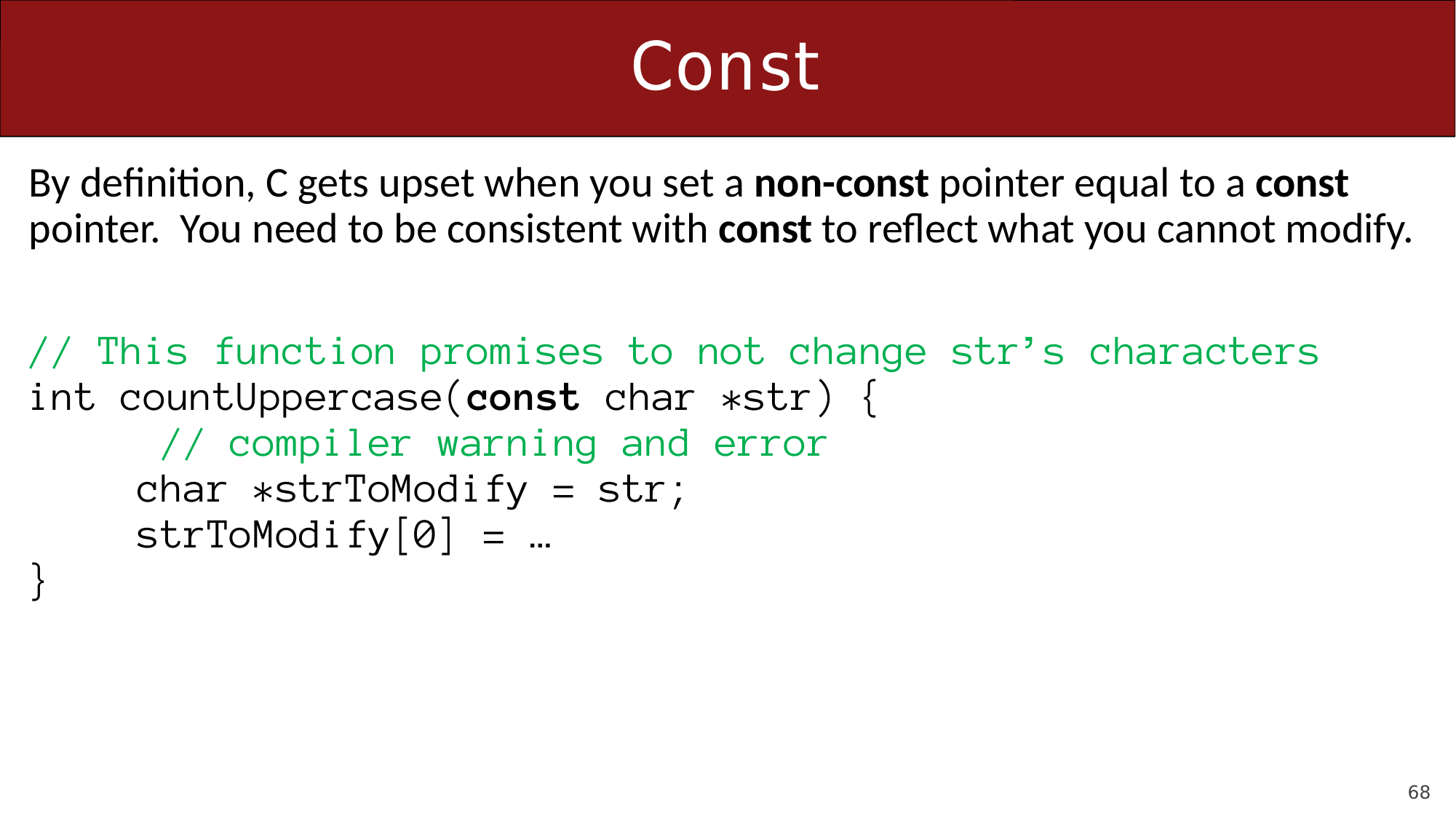

# Const
By definition, C gets upset when you set a non-const pointer equal to a const pointer.  You need to be consistent with const to reflect what you cannot modify.

// This function promises to not change str’s characters
int countUppercase(const char *str) {
	 // compiler warning and error
	char *strToModify = str;
	strToModify[0] = …
}